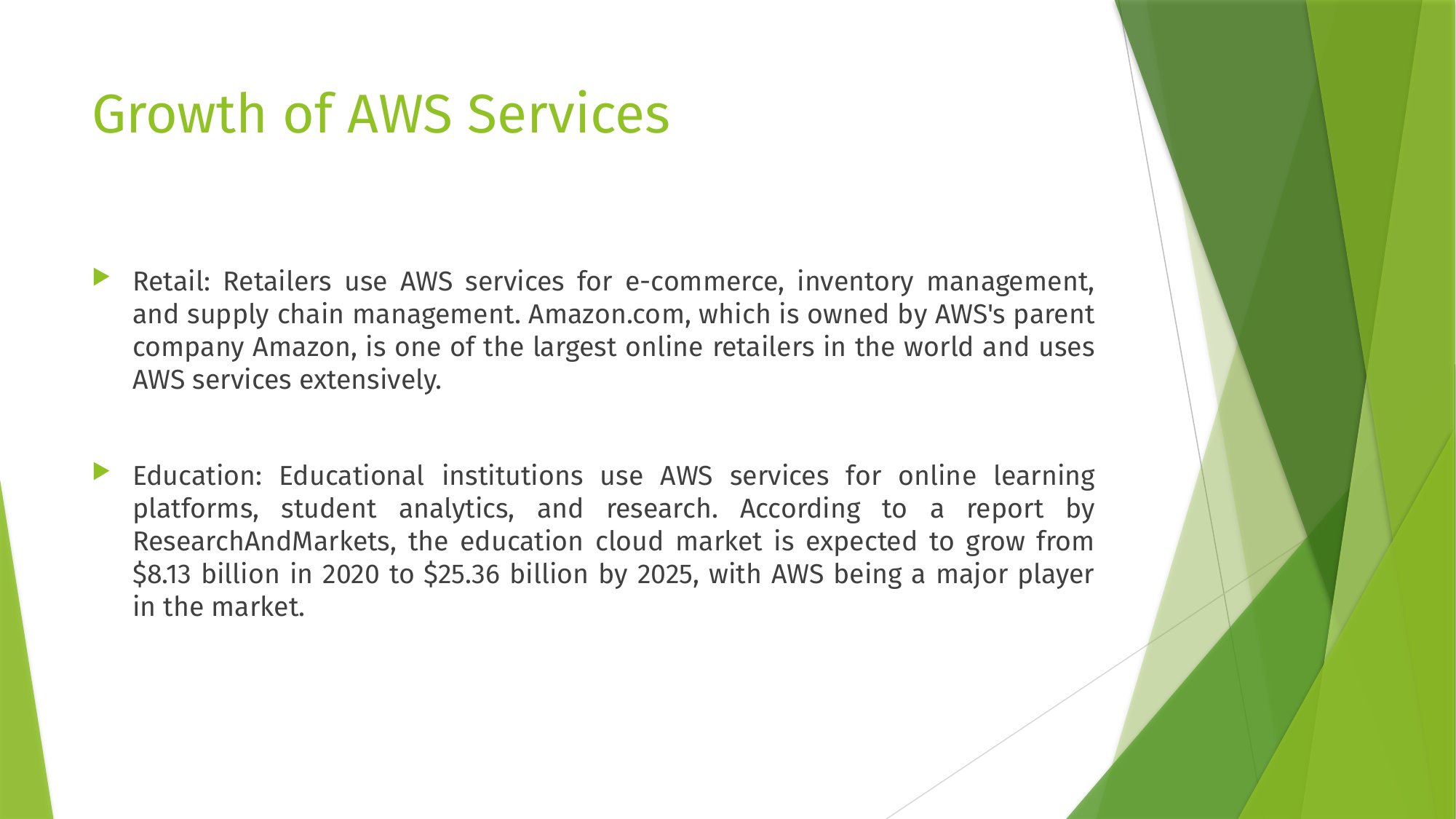

# Growth of AWS Services
Retail: Retailers use AWS services for e-commerce, inventory management, and supply chain management. Amazon.com, which is owned by AWS's parent company Amazon, is one of the largest online retailers in the world and uses AWS services extensively.

Education: Educational institutions use AWS services for online learning platforms, student analytics, and research. According to a report by ResearchAndMarkets, the education cloud market is expected to grow from $8.13 billion in 2020 to $25.36 billion by 2025, with AWS being a major player in the market.